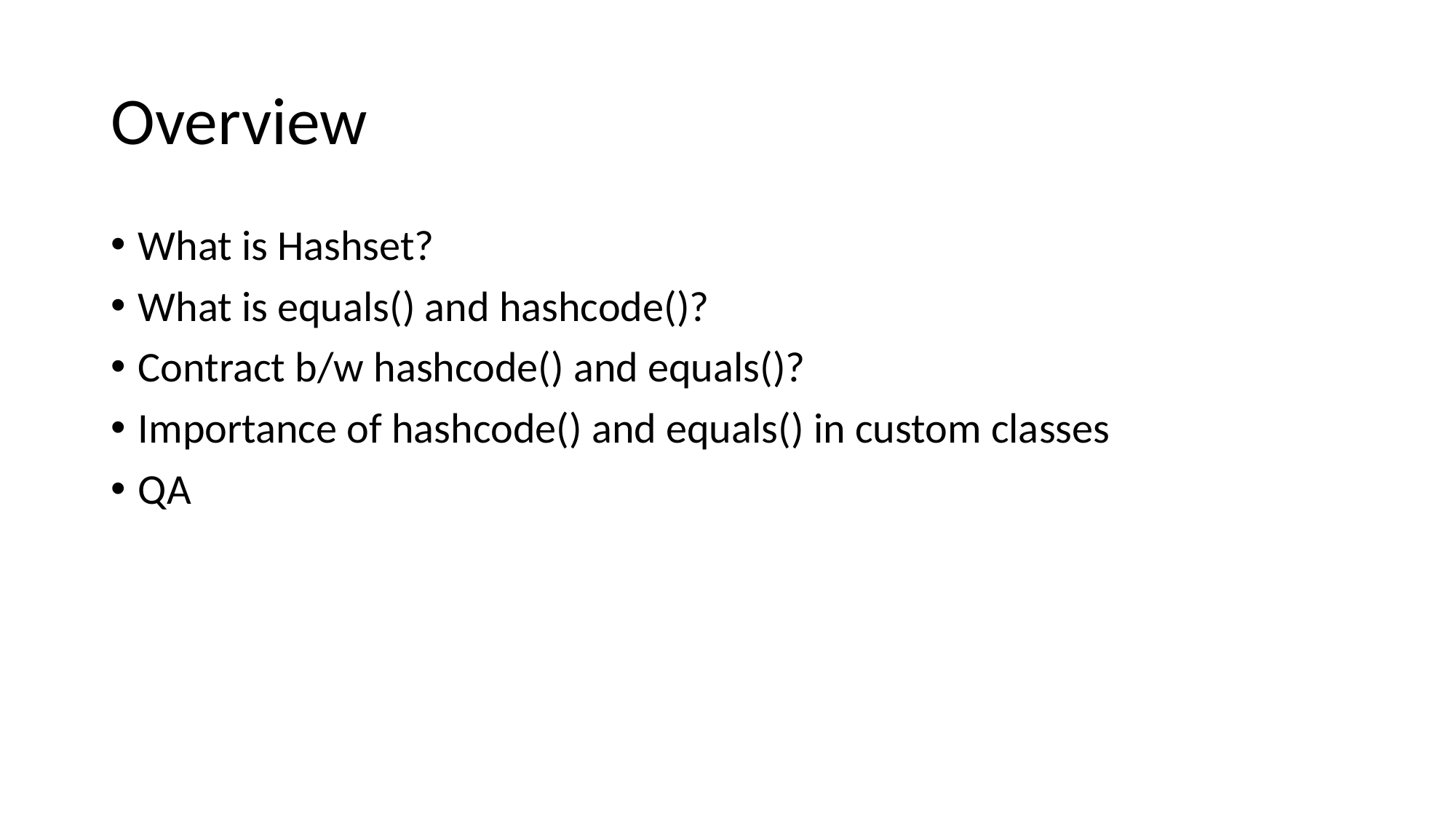

# Overview
What is Hashset?
What is equals() and hashcode()?
Contract b/w hashcode() and equals()?
Importance of hashcode() and equals() in custom classes
QA